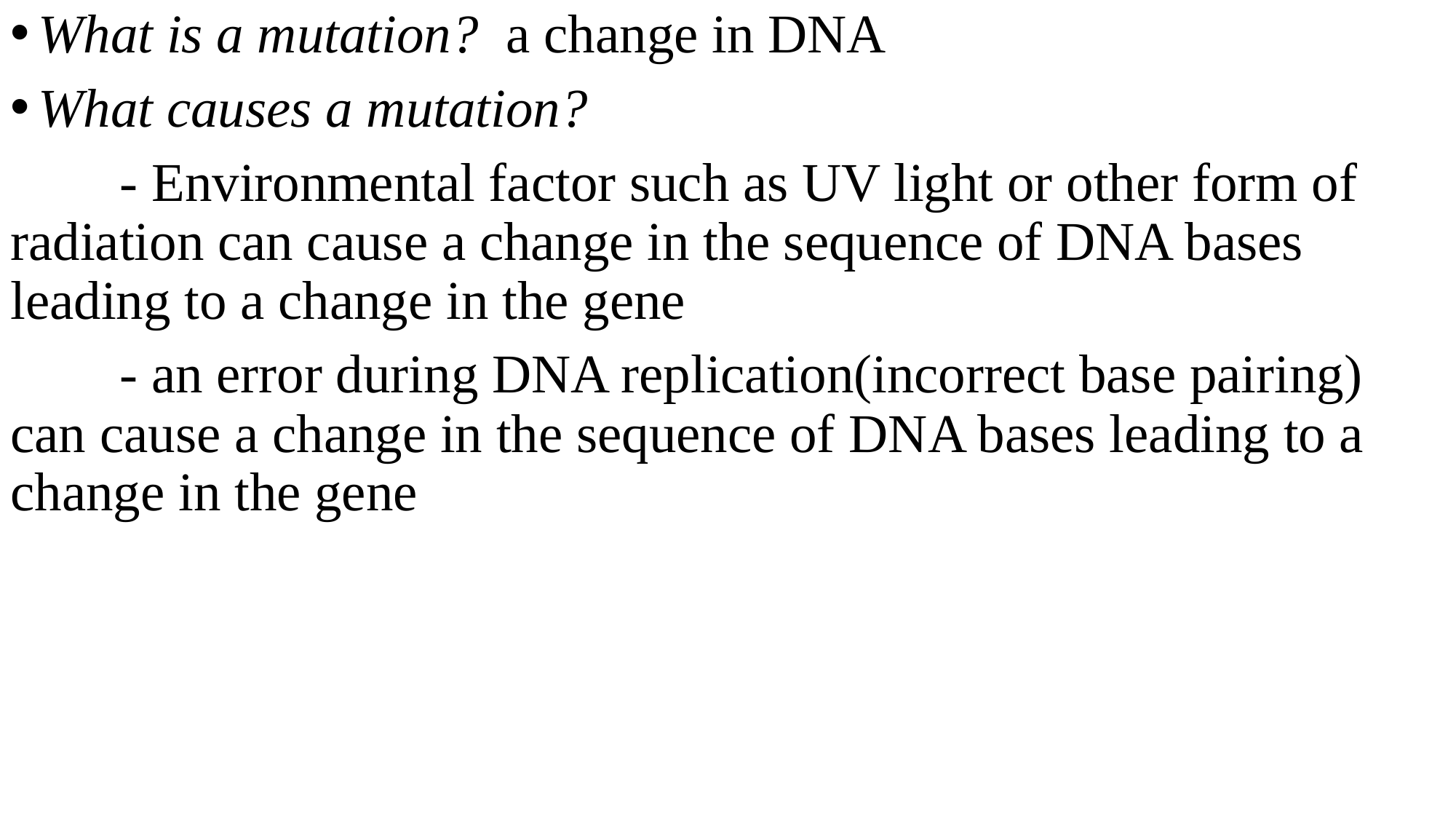

What is a mutation?  a change in DNA
What causes a mutation?
	- Environmental factor such as UV light or other form of radiation can cause a change in the sequence of DNA bases leading to a change in the gene
	- an error during DNA replication(incorrect base pairing) can cause a change in the sequence of DNA bases leading to a change in the gene